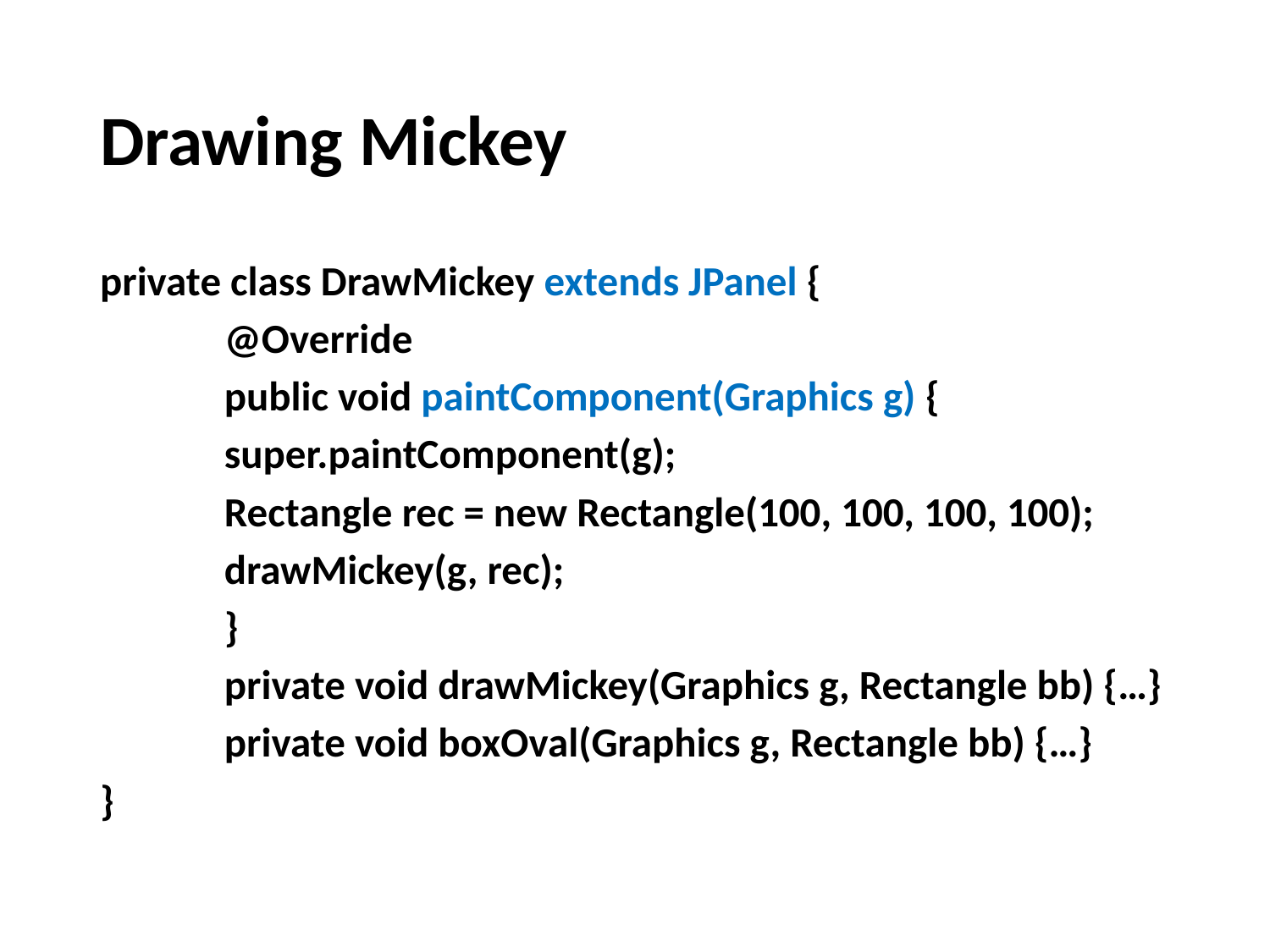

# Drawing Mickey
private class DrawMickey extends JPanel {
	@Override
	public void paintComponent(Graphics g) {
		super.paintComponent(g);
		Rectangle rec = new Rectangle(100, 100, 100, 100);
		drawMickey(g, rec);
	}
	private void drawMickey(Graphics g, Rectangle bb) {…}
	private void boxOval(Graphics g, Rectangle bb) {…}
}